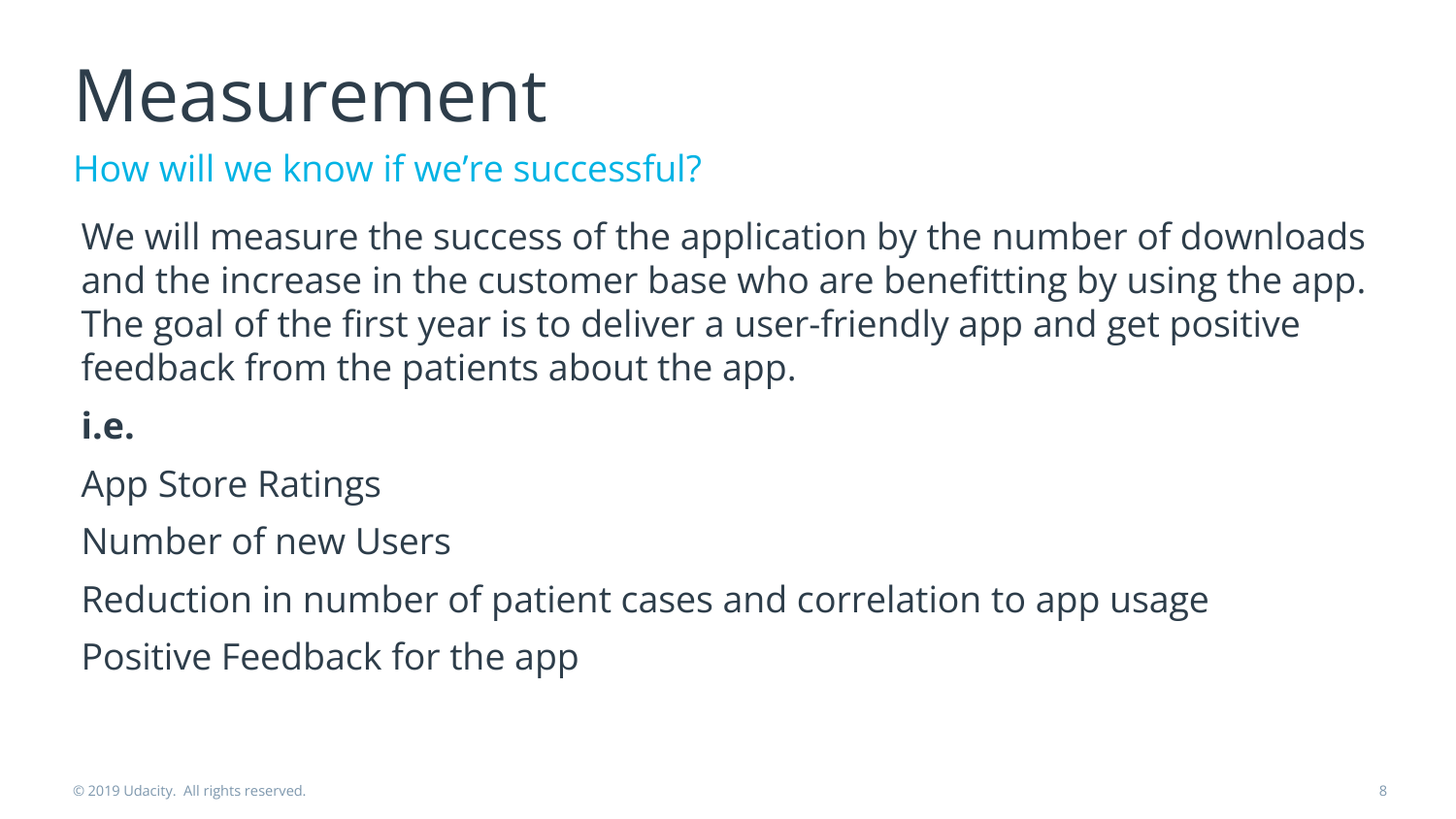

# Measurement
How will we know if we’re successful?
We will measure the success of the application by the number of downloads and the increase in the customer base who are benefitting by using the app. The goal of the first year is to deliver a user-friendly app and get positive feedback from the patients about the app.
i.e.
App Store Ratings
Number of new Users
Reduction in number of patient cases and correlation to app usage
Positive Feedback for the app
© 2019 Udacity.  All rights reserved.
8